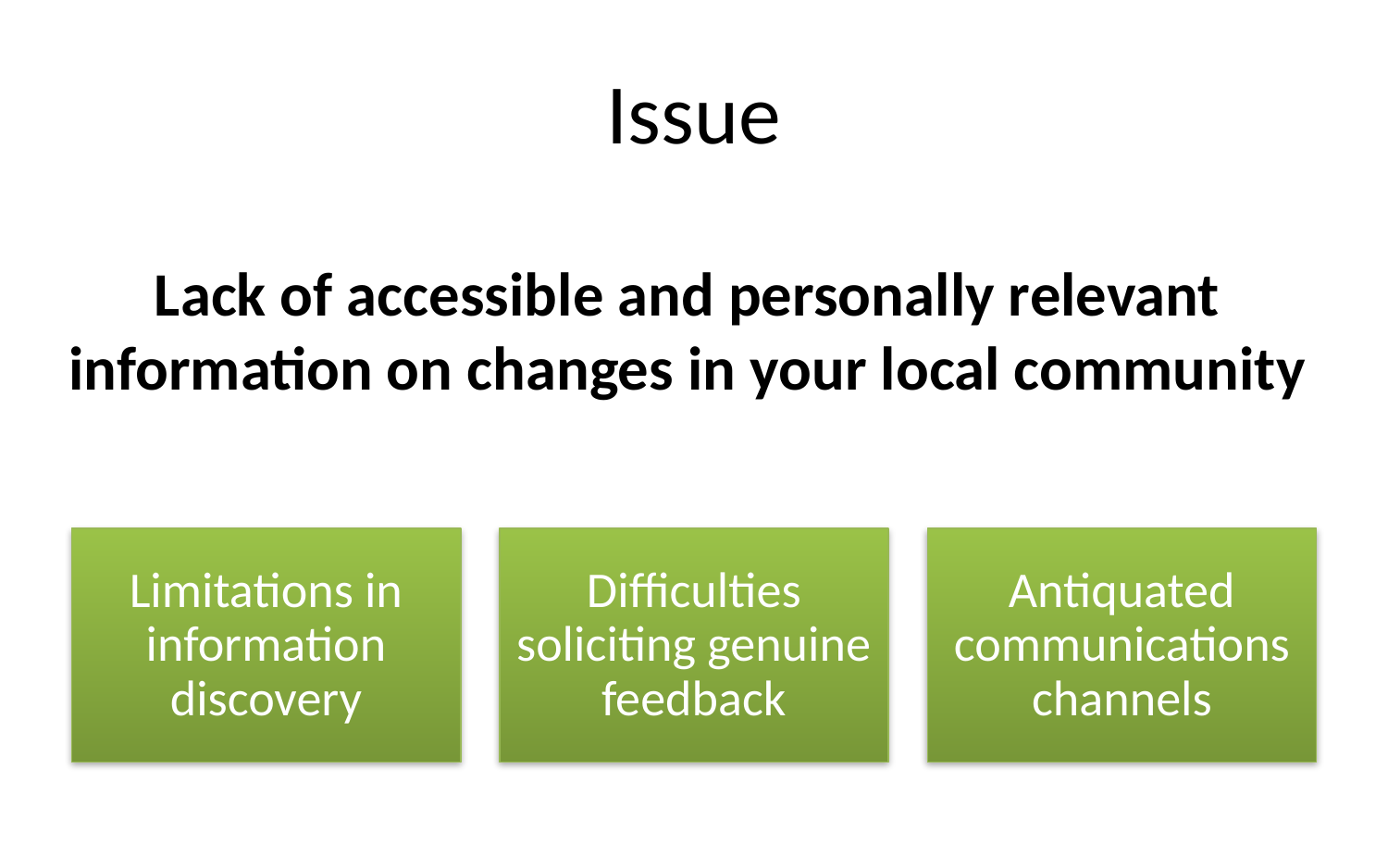

# Issue

Lack of accessible and personally relevant information on changes in your local community

Limitations in information discovery
Difficulties soliciting genuine feedback
Antiquated communications channels